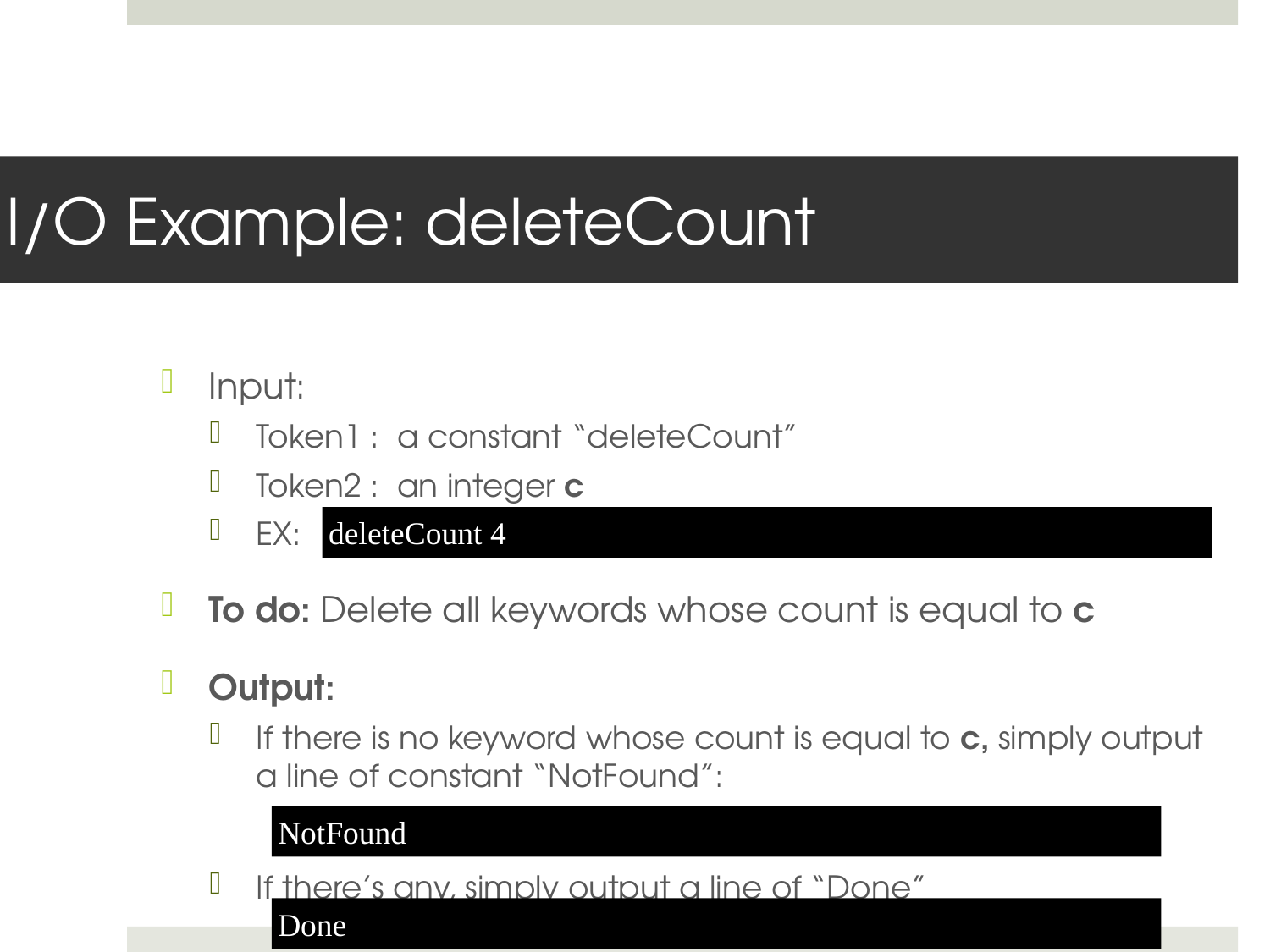

# I/O Example: deleteCount
Input:
Token1 :  a constant “deleteCount”
Token2 :  an integer c
EX:
To do: Delete all keywords whose count is equal to c
Output:
If there is no keyword whose count is equal to c, simply output a line of constant “NotFound”:

If there’s any, simply output a line of “Done”
deleteCount 4
NotFound
Done